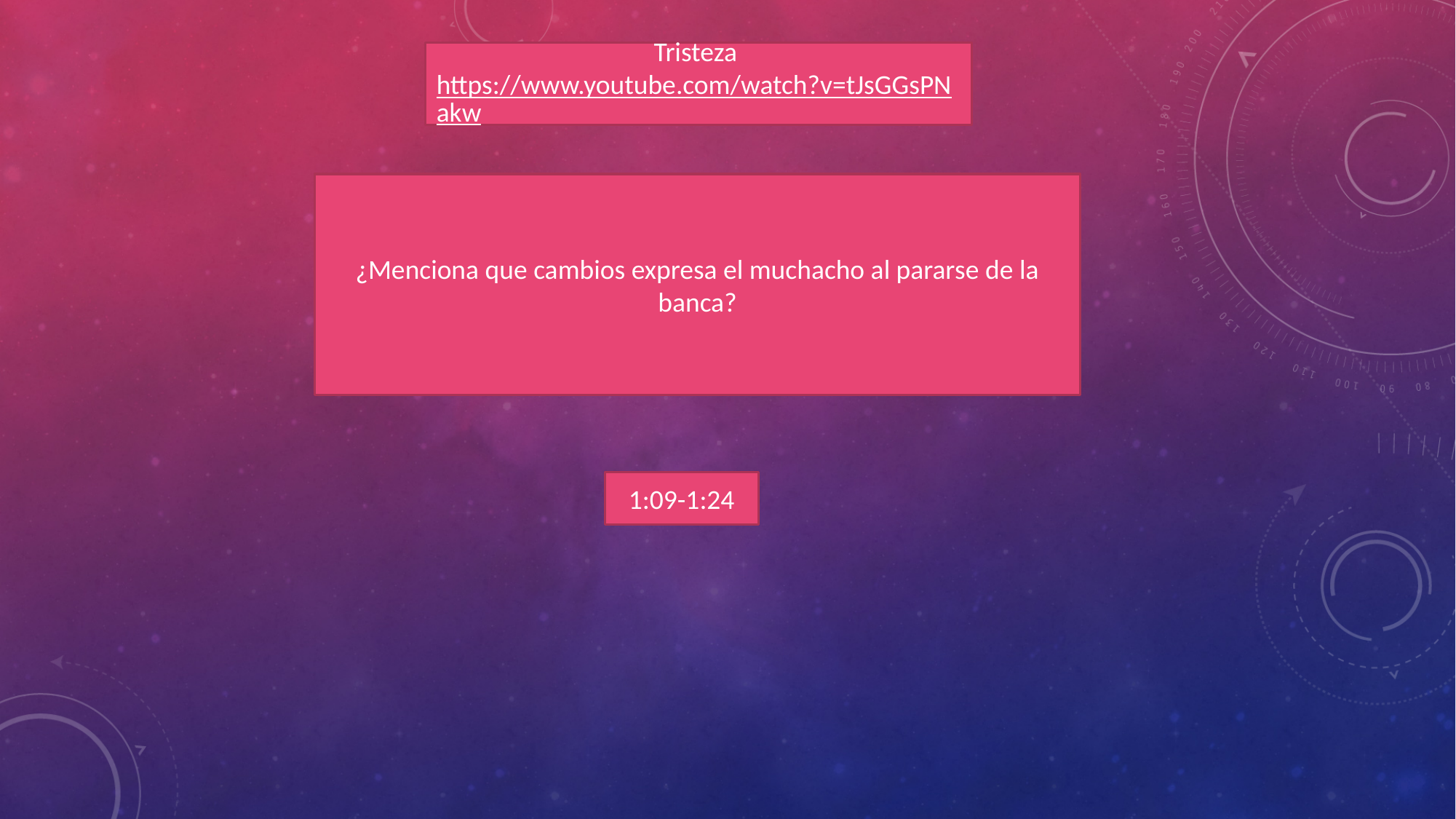

Tristeza
https://www.youtube.com/watch?v=tJsGGsPNakw
¿Menciona que cambios expresa el muchacho al pararse de la banca?
1:09-1:24